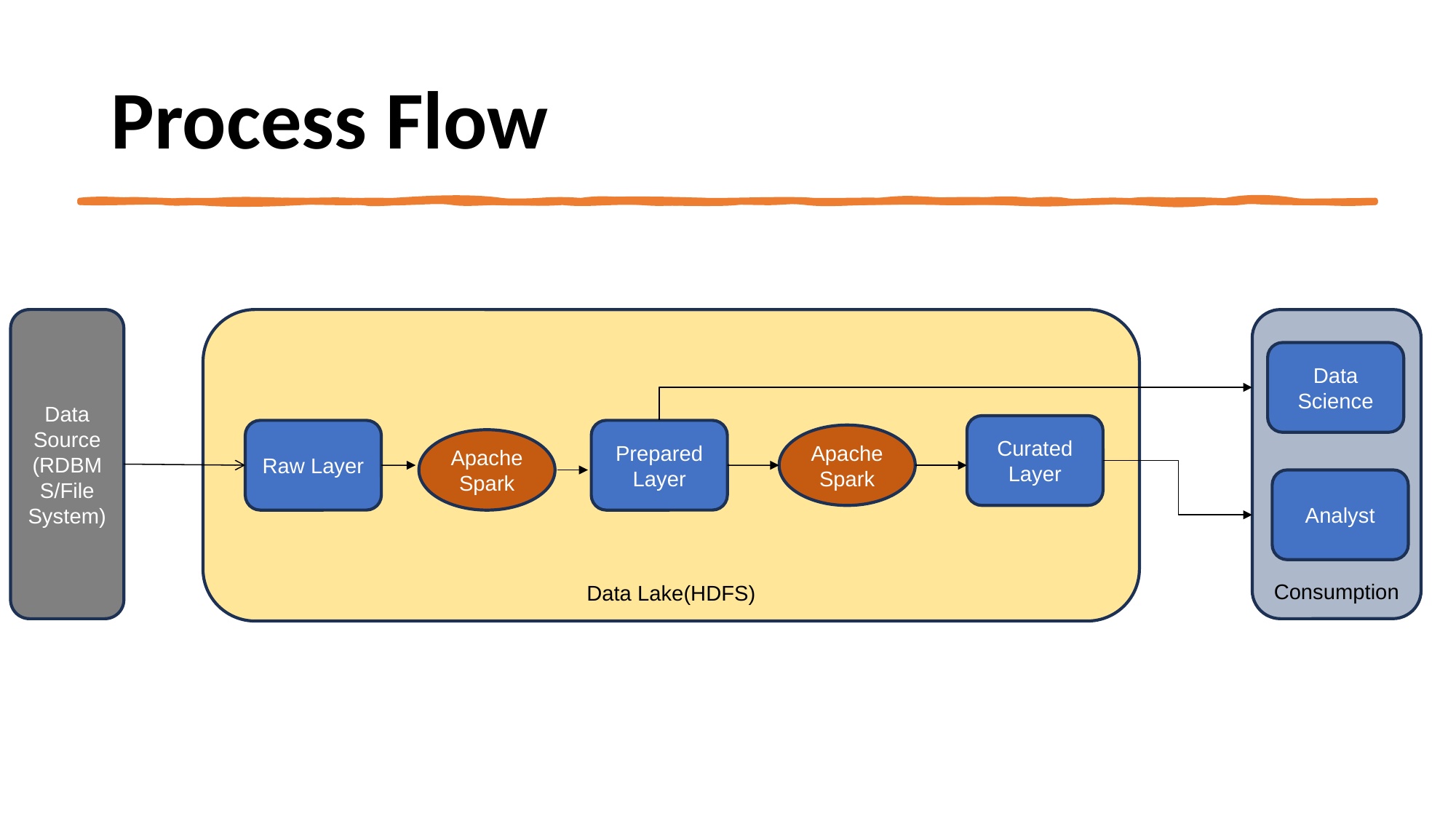

# Process Flow

Data Lake(HDFS)

Consumption
Data Source
(RDBMS/File System)
Data Science
Curated
Layer
Prepared
Layer
Raw Layer
Apache Spark
Apache Spark
Analyst